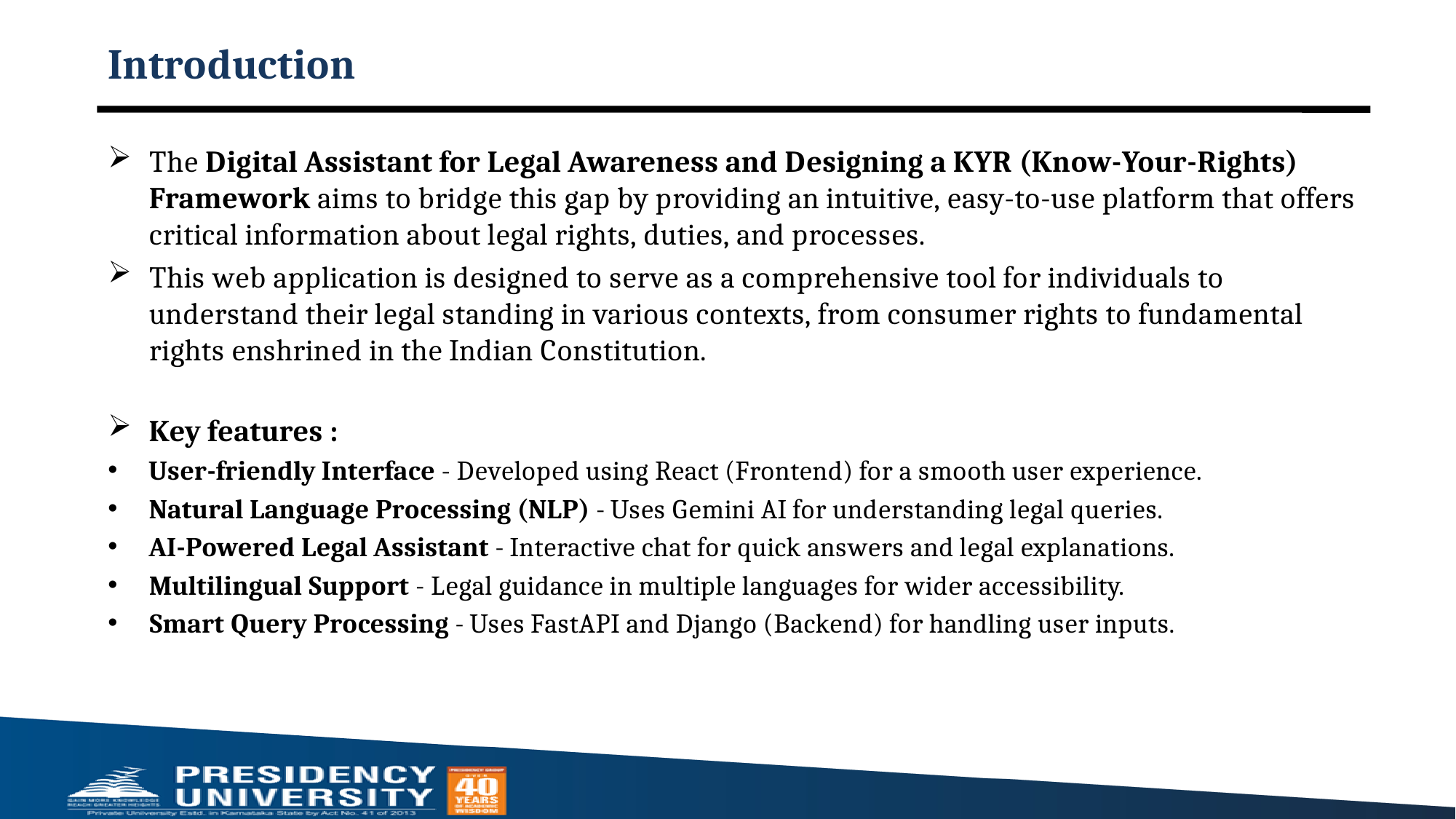

# Introduction
The Digital Assistant for Legal Awareness and Designing a KYR (Know-Your-Rights) Framework aims to bridge this gap by providing an intuitive, easy-to-use platform that offers critical information about legal rights, duties, and processes.
This web application is designed to serve as a comprehensive tool for individuals to understand their legal standing in various contexts, from consumer rights to fundamental rights enshrined in the Indian Constitution.

Key features :
User-friendly Interface - Developed using React (Frontend) for a smooth user experience.
Natural Language Processing (NLP) - Uses Gemini AI for understanding legal queries.
AI-Powered Legal Assistant - Interactive chat for quick answers and legal explanations.
Multilingual Support - Legal guidance in multiple languages for wider accessibility.
Smart Query Processing - Uses FastAPI and Django (Backend) for handling user inputs.